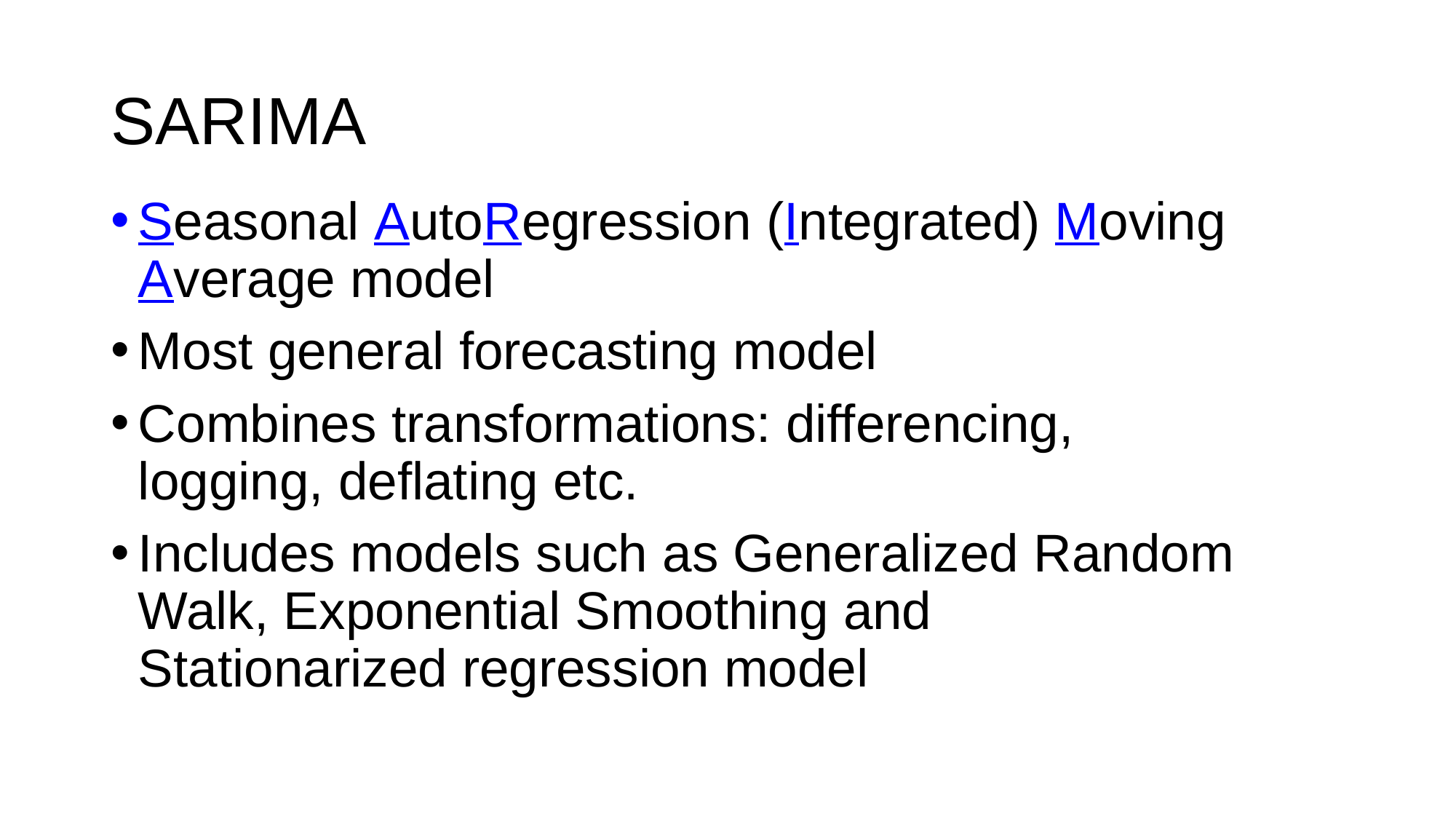

# SARIMA
Seasonal AutoRegression (Integrated) Moving Average model
Most general forecasting model
Combines transformations: differencing, logging, deflating etc.
Includes models such as Generalized Random Walk, Exponential Smoothing and Stationarized regression model